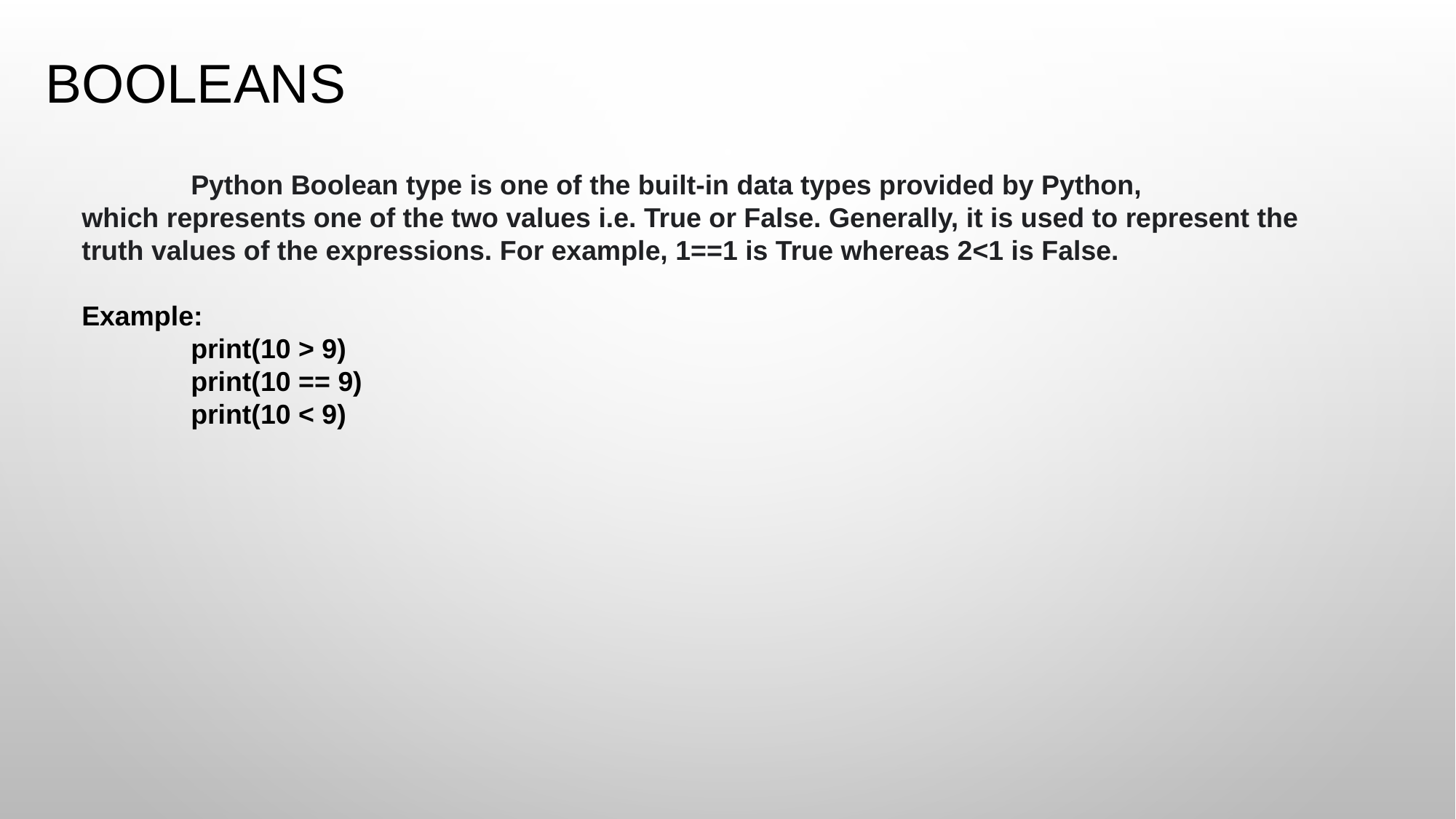

# Booleans
	Python Boolean type is one of the built-in data types provided by Python, which represents one of the two values i.e. True or False. Generally, it is used to represent the truth values of the expressions. For example, 1==1 is True whereas 2<1 is False.

Example:
	print(10 > 9)
	print(10 == 9)
	print(10 < 9)